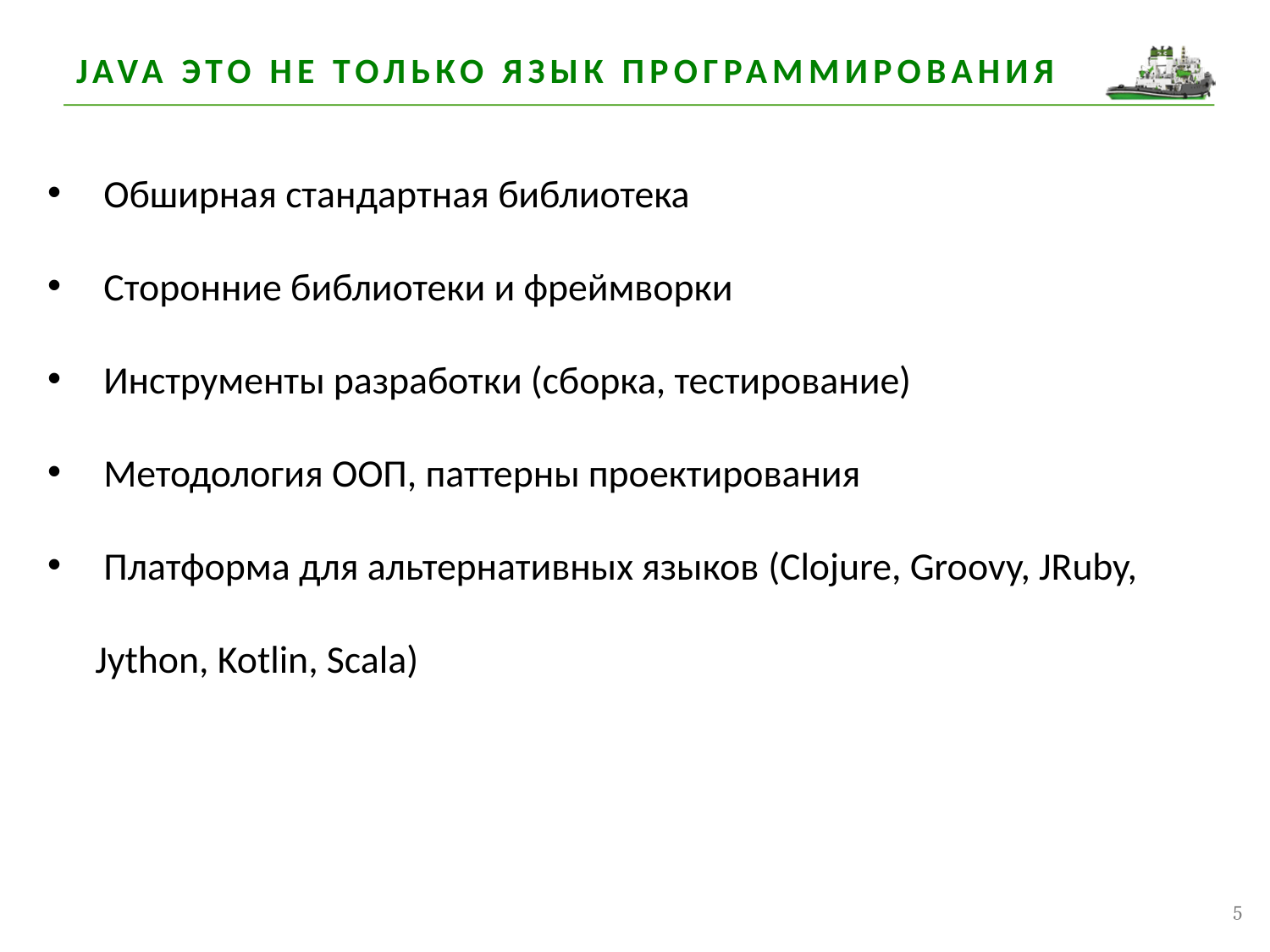

# Java это не только язык Программирования
 Обширная стандартная библиотека
 Сторонние библиотеки и фреймворки
 Инструменты разработки (сборка, тестирование)
 Методология ООП, паттерны проектирования
 Платформа для альтернативных языков (Clojure, Groovy, JRuby, Jython, Kotlin, Scala)
5